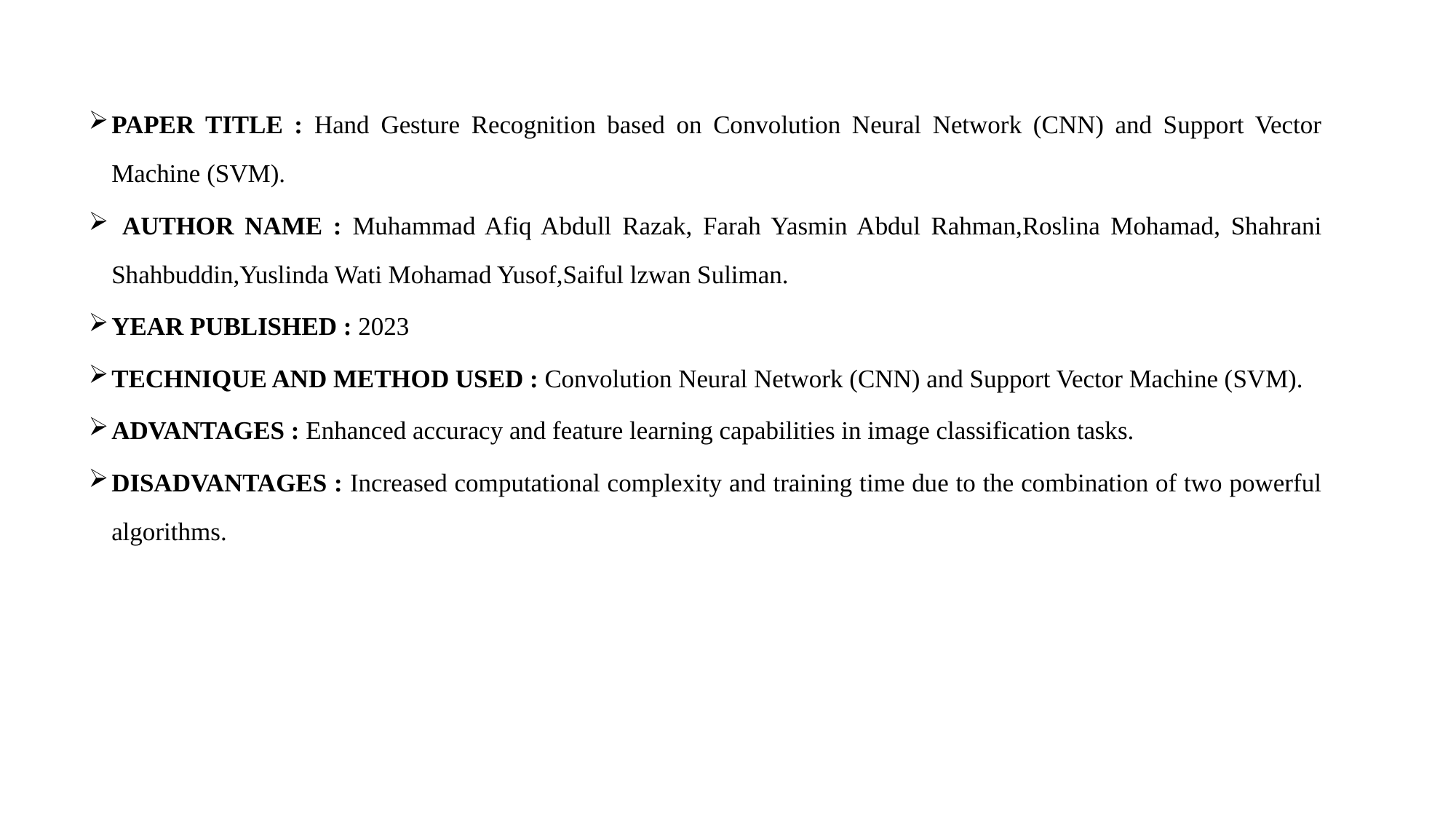

PAPER TITLE : Hand Gesture Recognition based on Convolution Neural Network (CNN) and Support Vector Machine (SVM).
 AUTHOR NAME : Muhammad Afiq Abdull Razak, Farah Yasmin Abdul Rahman,Roslina Mohamad, Shahrani Shahbuddin,Yuslinda Wati Mohamad Yusof,Saiful lzwan Suliman.
YEAR PUBLISHED : 2023
TECHNIQUE AND METHOD USED : Convolution Neural Network (CNN) and Support Vector Machine (SVM).
ADVANTAGES : Enhanced accuracy and feature learning capabilities in image classification tasks.
DISADVANTAGES : Increased computational complexity and training time due to the combination of two powerful algorithms.